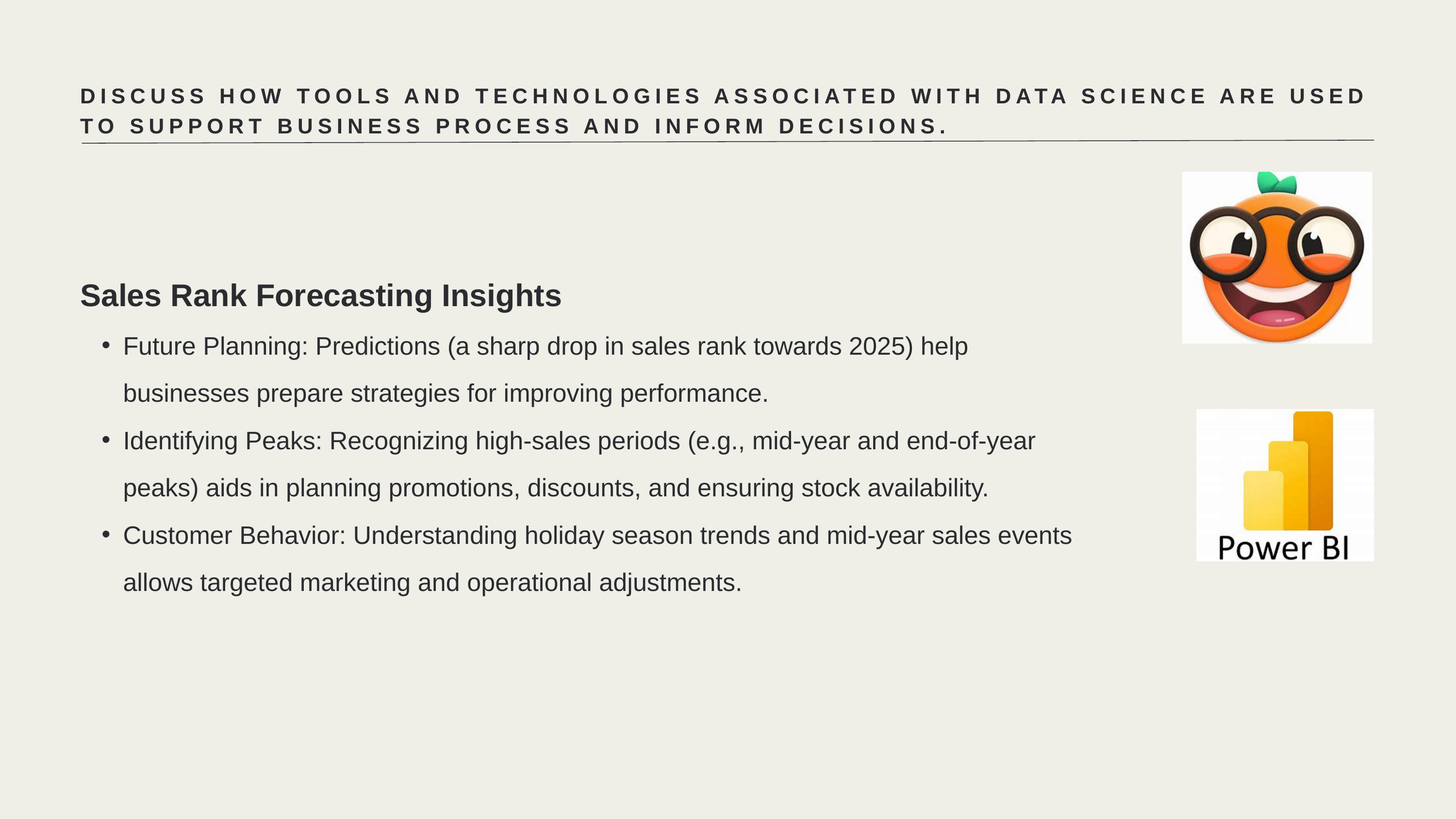

DISCUSS HOW TOOLS AND TECHNOLOGIES ASSOCIATED WITH DATA SCIENCE ARE USED TO SUPPORT BUSINESS PROCESS AND INFORM DECISIONS.

Sales Rank Forecasting Insights
Future Planning: Predictions (a sharp drop in sales rank towards 2025) help businesses prepare strategies for improving performance.
Identifying Peaks: Recognizing high-sales periods (e.g., mid-year and end-of-year peaks) aids in planning promotions, discounts, and ensuring stock availability.
Customer Behavior: Understanding holiday season trends and mid-year sales events allows targeted marketing and operational adjustments.